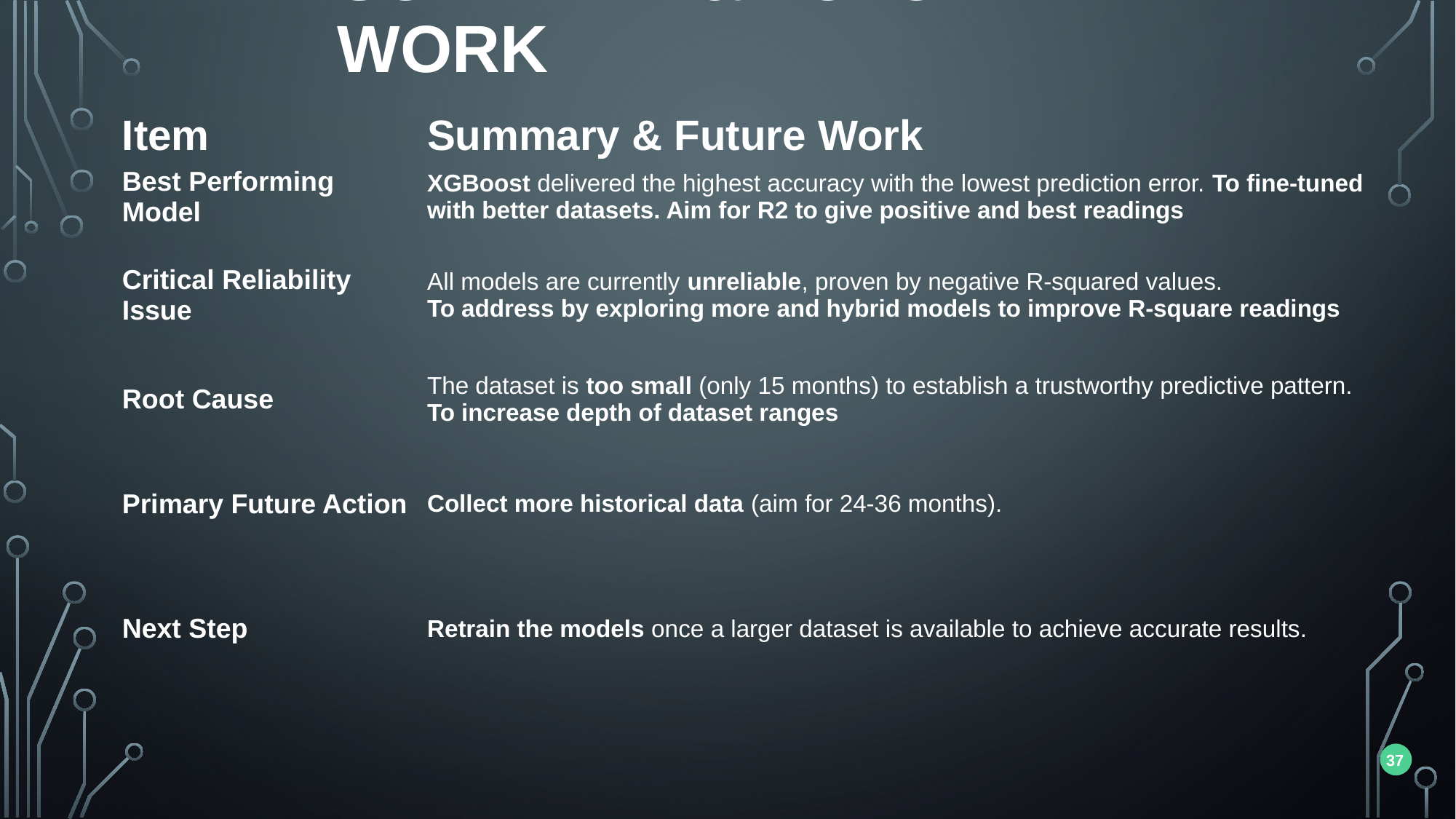

Summary & Future Work

| Item | Summary & Future Work |
| --- | --- |
| Best Performing Model | XGBoost delivered the highest accuracy with the lowest prediction error. To fine-tuned with better datasets. Aim for R2 to give positive and best readings |
| Critical Reliability Issue | All models are currently unreliable, proven by negative R-squared values. To address by exploring more and hybrid models to improve R-square readings |
| Root Cause | The dataset is too small (only 15 months) to establish a trustworthy predictive pattern. To increase depth of dataset ranges |
| Primary Future Action | Collect more historical data (aim for 24-36 months). |
| Next Step | Retrain the models once a larger dataset is available to achieve accurate results. |
37